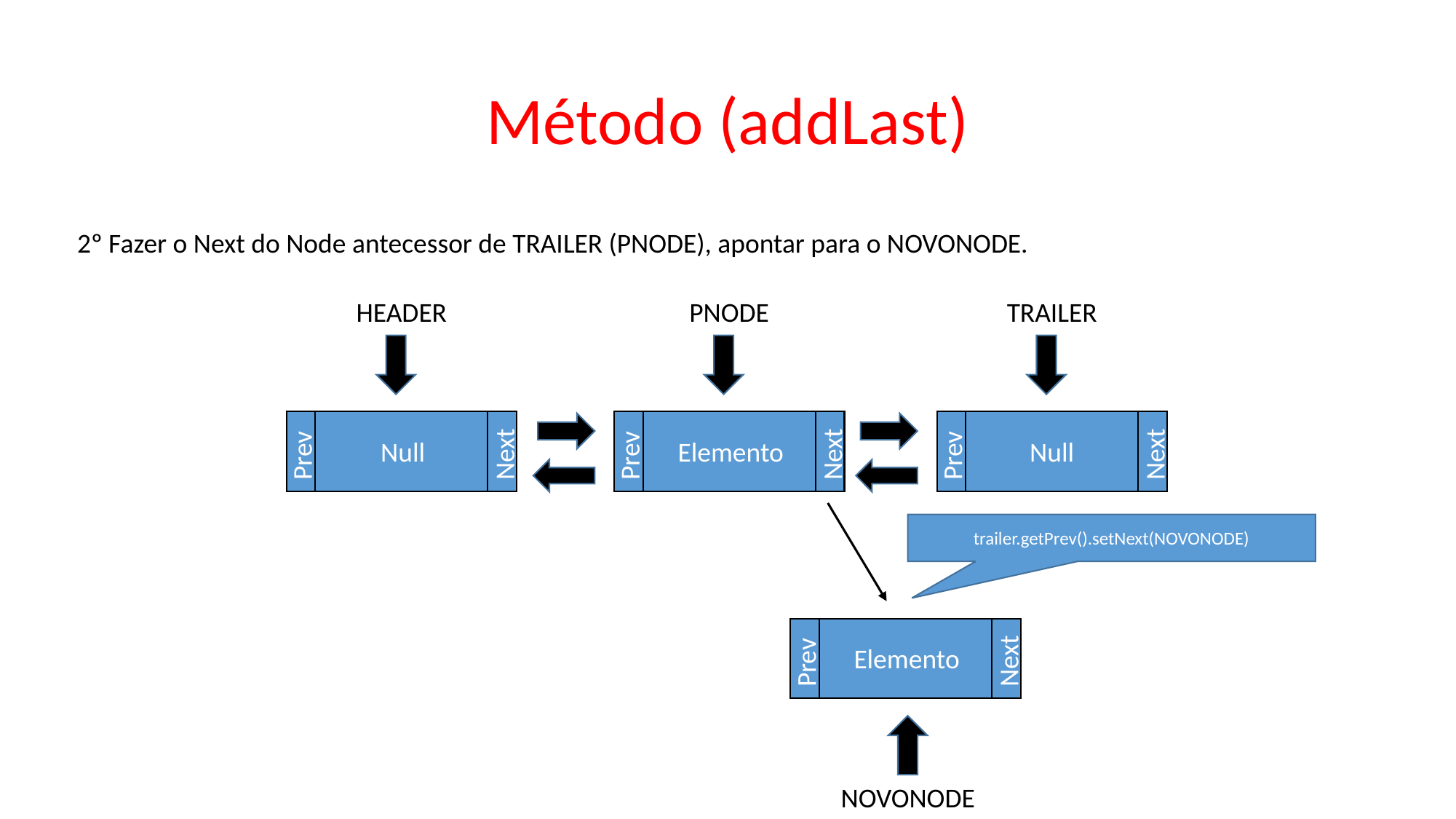

# Método (addLast)
2º Fazer o Next do Node antecessor de TRAILER (PNODE), apontar para o NOVONODE.
HEADER

Prev
Next
Null
TRAILER

Prev
Next
Elemento

Prev
Next

Null
PNODE

trailer.getPrev().setNext(NOVONODE)

Elemento
Prev
Next

NOVONODE